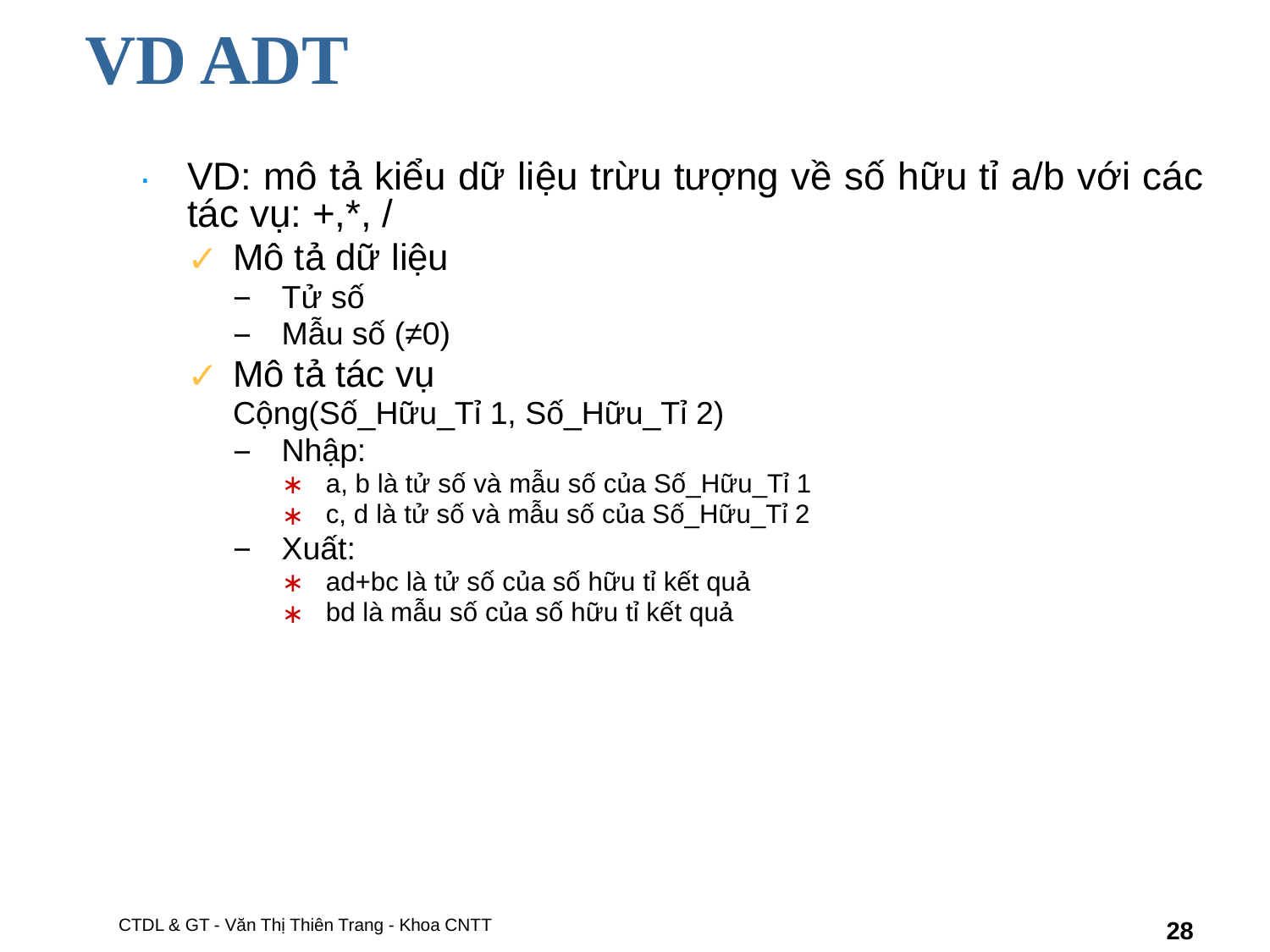

# VD ADT
VD: mô tả kiểu dữ liệu trừu tượng về số hữu tỉ a/b với các tác vụ: +,*, /
Mô tả dữ liệu
Tử số
Mẫu số (≠0)
Mô tả tác vụ
Cộng(Số_Hữu_Tỉ 1, Số_Hữu_Tỉ 2)
Nhập:
a, b là tử số và mẫu số của Số_Hữu_Tỉ 1
c, d là tử số và mẫu số của Số_Hữu_Tỉ 2
Xuất:
ad+bc là tử số của số hữu tỉ kết quả
bd là mẫu số của số hữu tỉ kết quả
CTDL & GT - Văn Thị Thiên Trang - Khoa CNTT
28